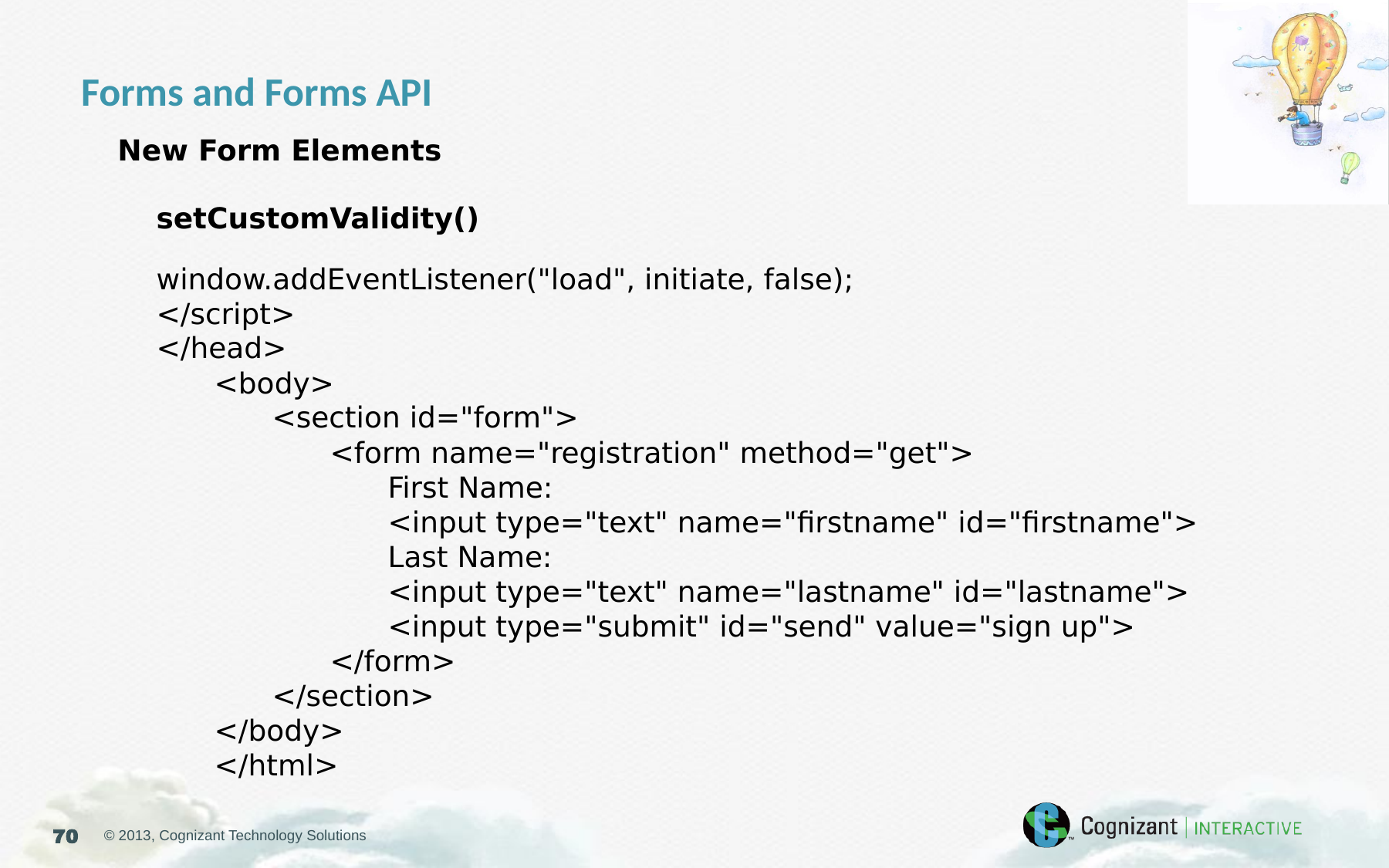

Forms and Forms API
New Form Elements
setCustomValidity()
window.addEventListener("load", initiate, false);
</script>
</head>
<body>
<section id="form">
<form name="registration" method="get">
First Name:
<input type="text" name="firstname" id="firstname">
Last Name:
<input type="text" name="lastname" id="lastname">
<input type="submit" id="send" value="sign up">
</form>
</section>
</body>
</html>